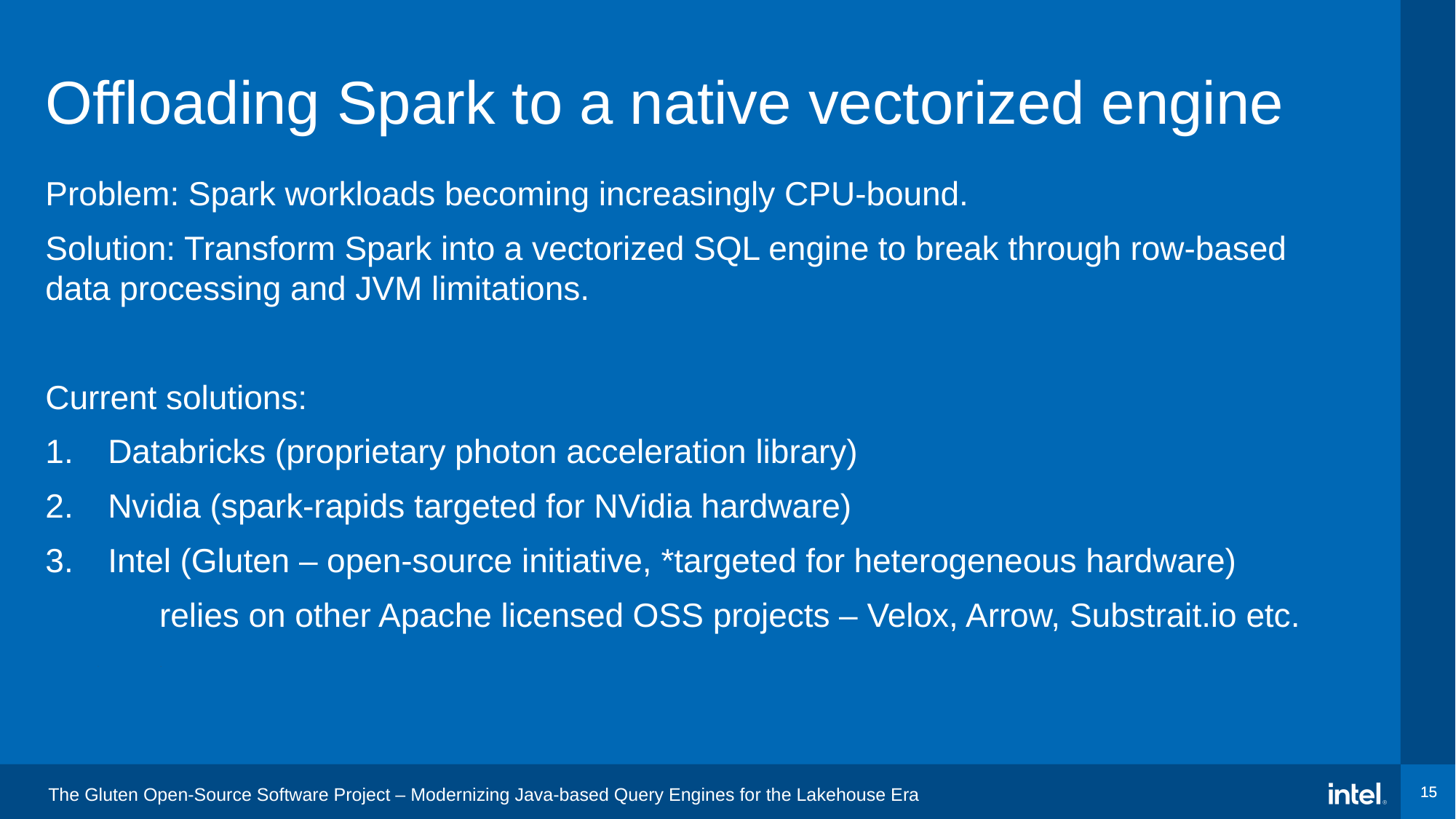

# Offloading Spark to a native vectorized engine
Problem: Spark workloads becoming increasingly CPU-bound.
Solution: Transform Spark into a vectorized SQL engine to break through row-based data processing and JVM limitations.

Current solutions:
Databricks (proprietary photon acceleration library)
Nvidia (spark-rapids targeted for NVidia hardware)
Intel (Gluten – open-source initiative, *targeted for heterogeneous hardware)
	   relies on other Apache licensed OSS projects – Velox, Arrow, Substrait.io etc.

re